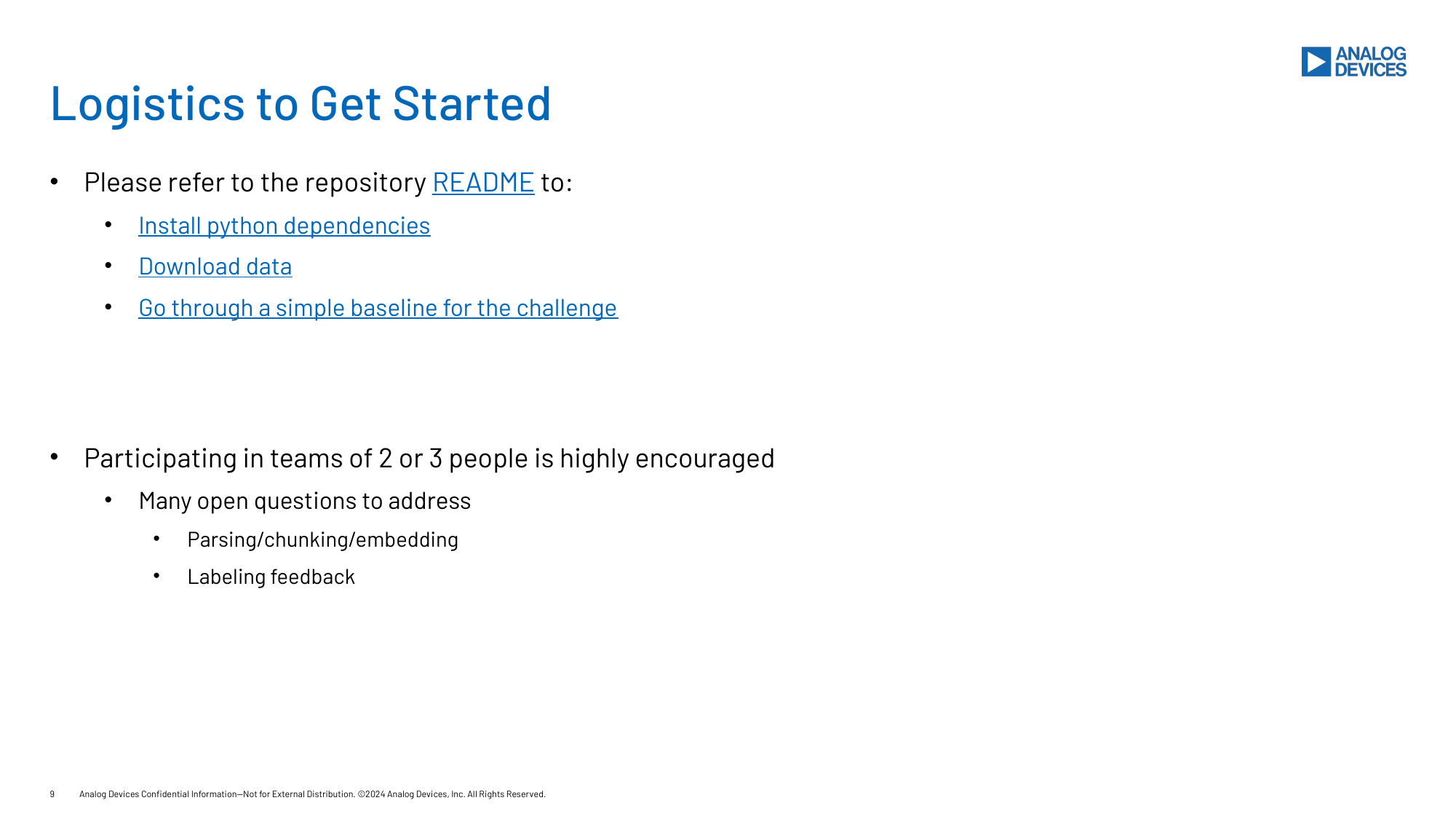

# Logistics to Get Started
Please refer to the repository README to:
Install python dependencies
Download data
Go through a simple baseline for the challenge

Participating in teams of 2 or 3 people is highly encouraged
Many open questions to address
Parsing/chunking/embedding
Labeling feedback
9
Analog Devices Confidential Information—Not for External Distribution. ©2024 Analog Devices, Inc. All Rights Reserved.